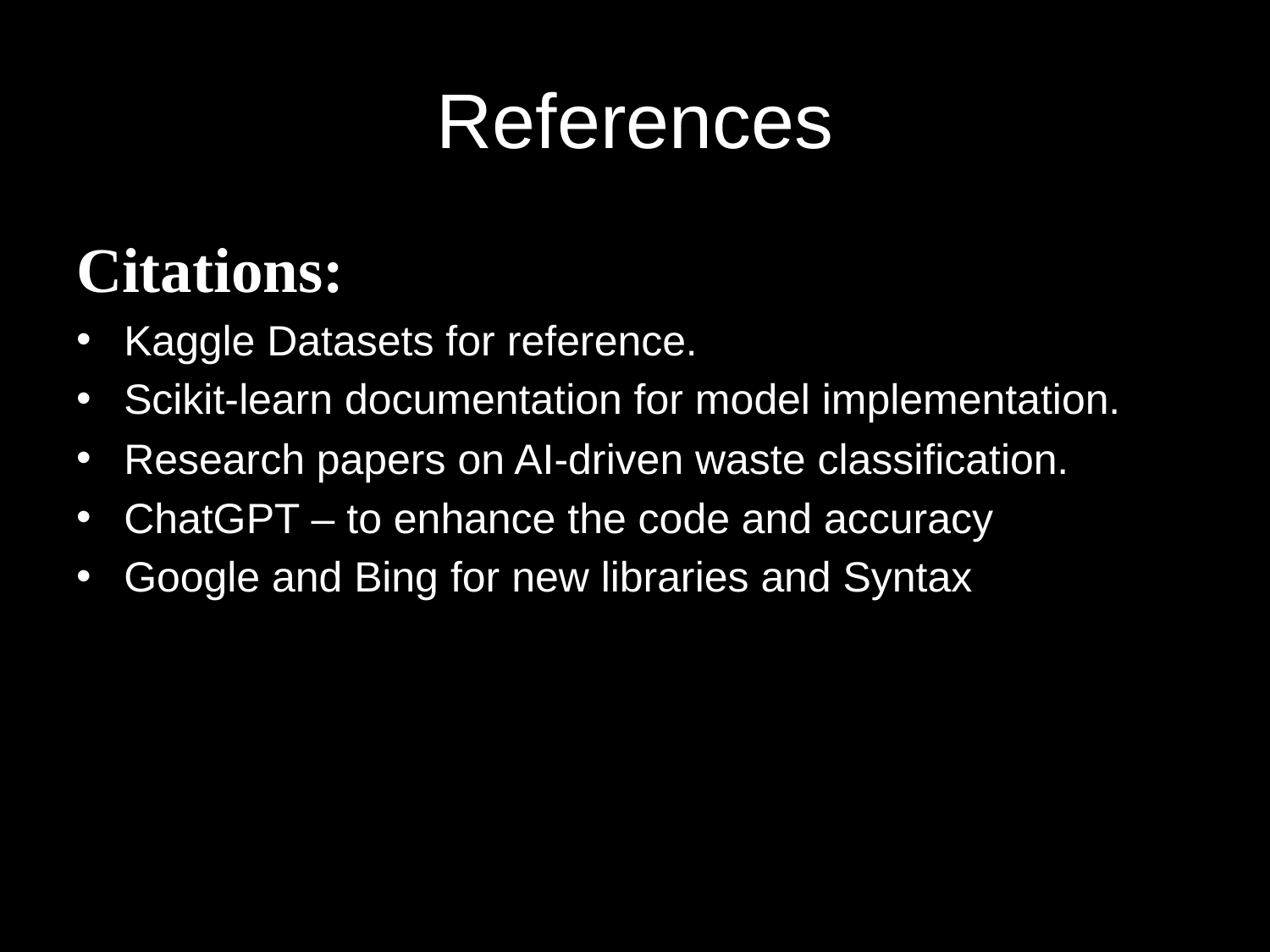

# References
Citations:
Kaggle Datasets for reference.
Scikit-learn documentation for model implementation.
Research papers on AI-driven waste classification.
ChatGPT – to enhance the code and accuracy
Google and Bing for new libraries and Syntax